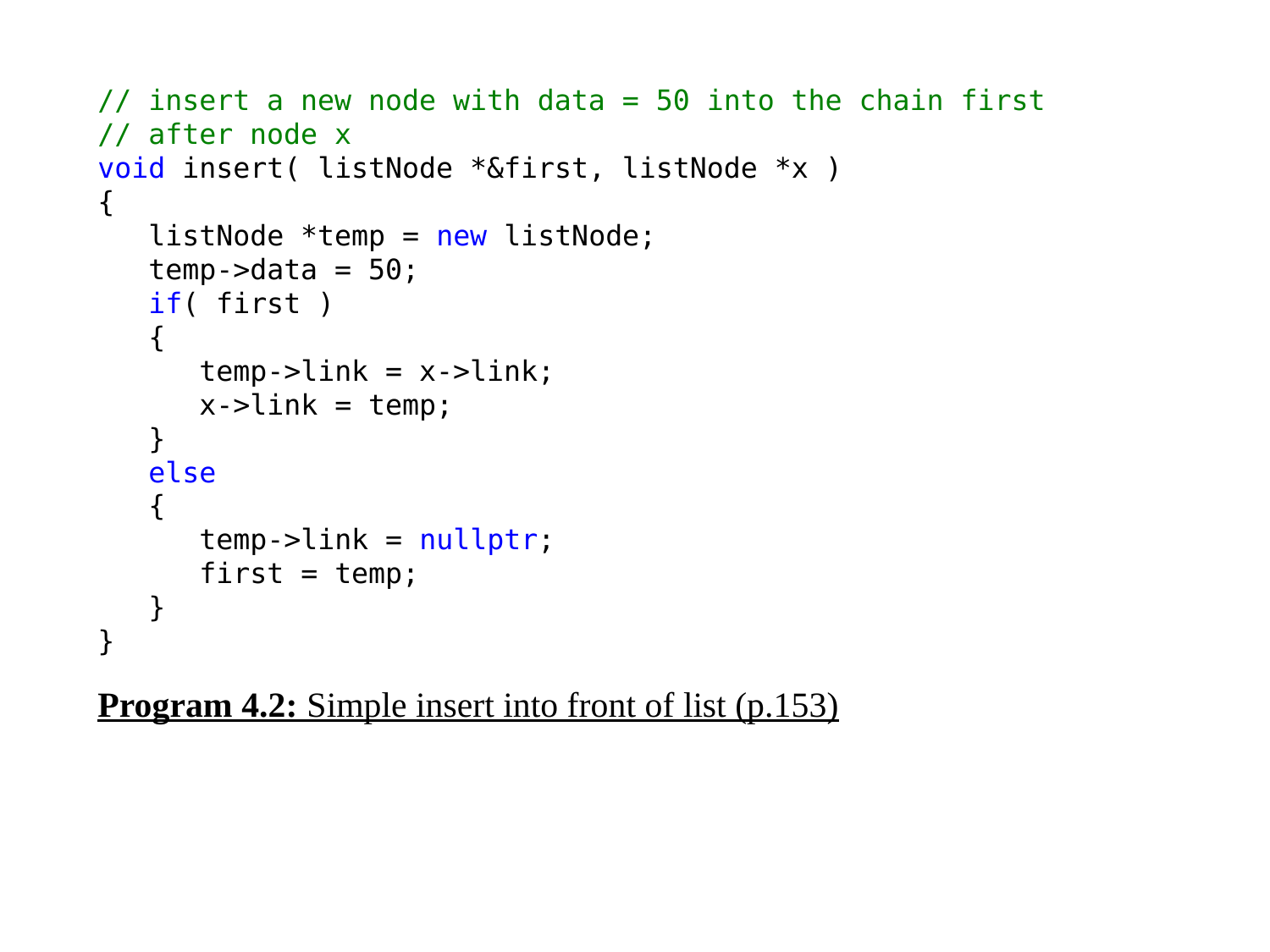

// insert a new node with data = 50 into the chain first
// after node x
void insert( listNode *&first, listNode *x )
{
   listNode *temp = new listNode;
   temp->data = 50;
   if( first )
   {
      temp->link = x->link;
      x->link = temp;
   }
   else
   {
      temp->link = nullptr;
      first = temp;
   }
}
Program 4.2: Simple insert into front of list (p.153)